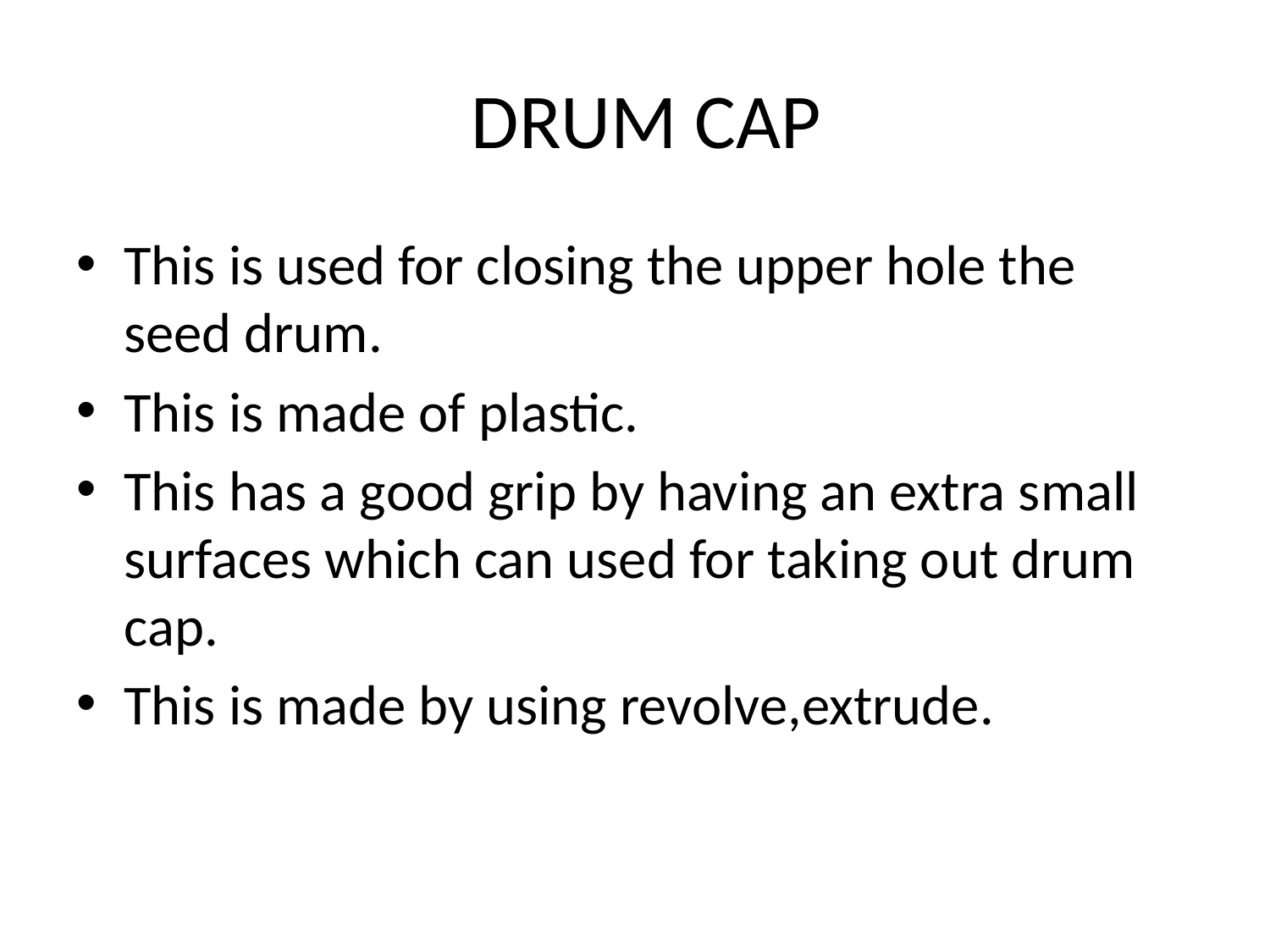

# DRUM CAP
This is used for closing the upper hole the seed drum.
This is made of plastic.
This has a good grip by having an extra small surfaces which can used for taking out drum cap.
This is made by using revolve,extrude.